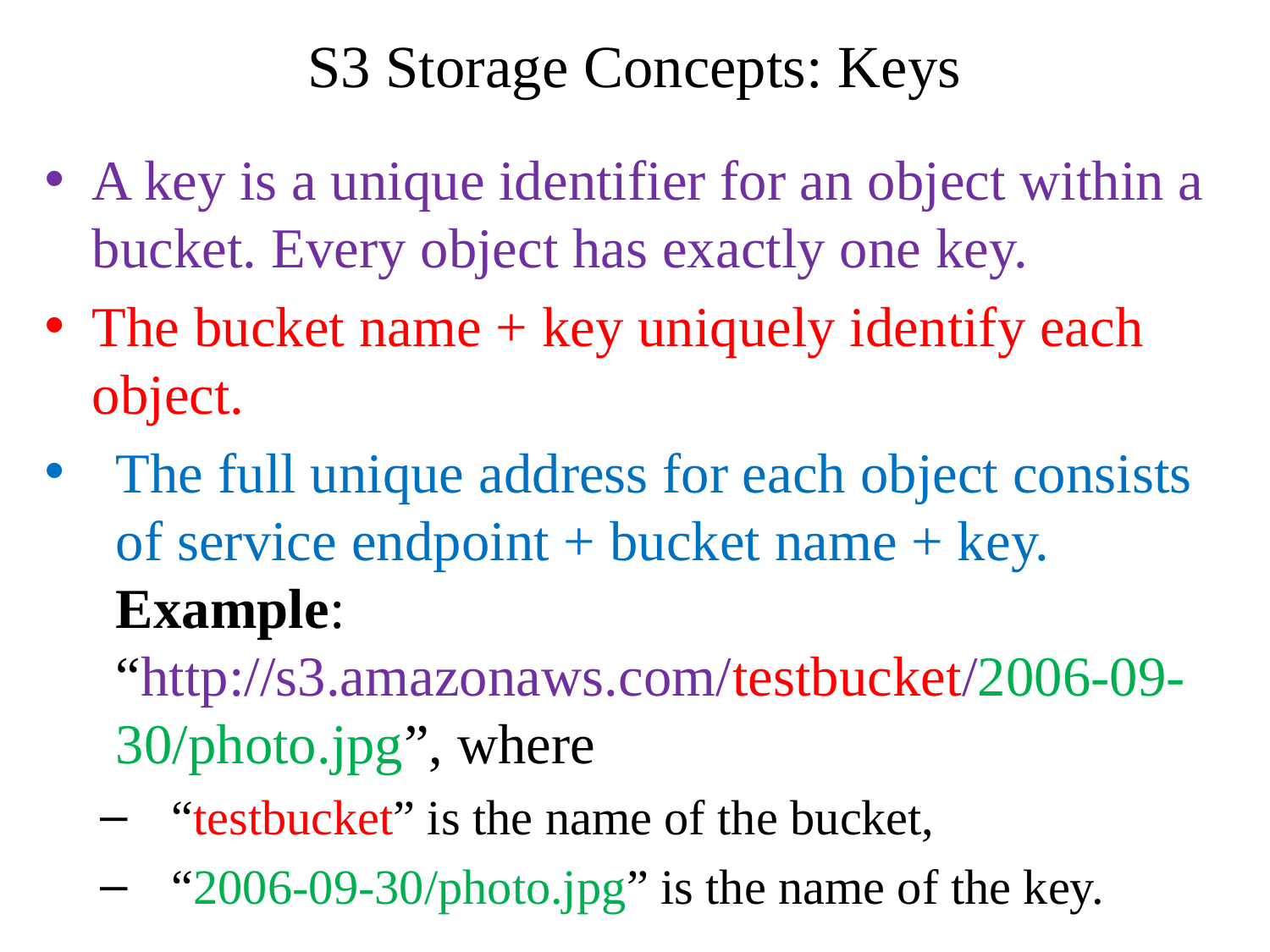

# S3 Storage Concepts: Keys
A key is a unique identifier for an object within a bucket. Every object has exactly one key.
The bucket name + key uniquely identify each object.
The full unique address for each object consists of service endpoint + bucket name + key. Example: “http://s3.amazonaws.com/testbucket/2006-09- 30/photo.jpg”, where
“testbucket” is the name of the bucket,
“2006-09-30/photo.jpg” is the name of the key.